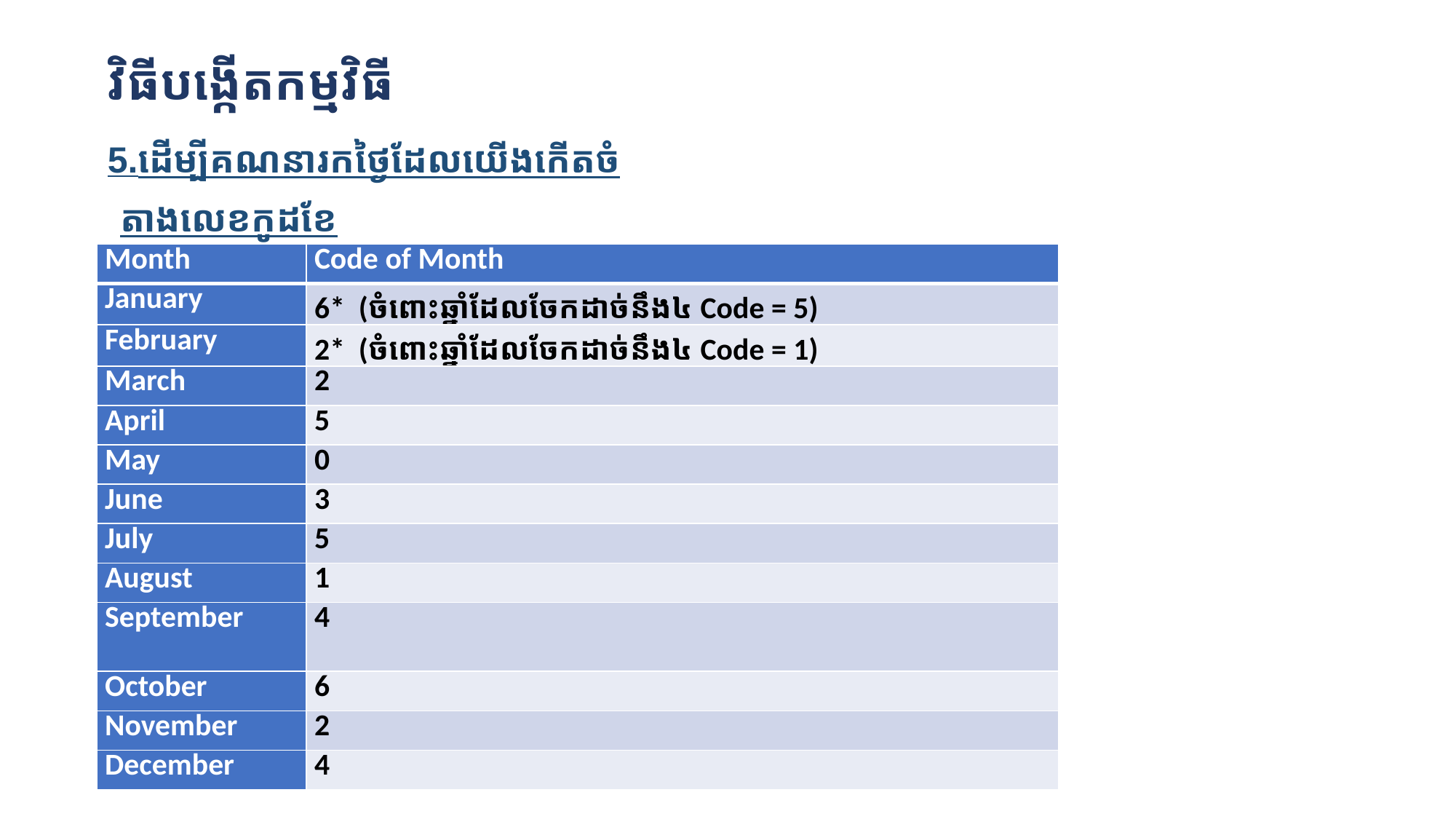

វិធីបង្កើតកម្មវិធី

5.ដើម្បីគណនារកថ្ងៃដែលយើងកើតចំ
តាងលេខកូដខែ

| Month | Code of Month |
| --- | --- |
| January | 6\* (ចំពោះឆ្នាំដែលចែកដាច់នឹង៤ Code = 5) |
| February | 2\* (ចំពោះឆ្នាំដែលចែកដាច់នឹង៤ Code = 1) |
| March | 2 |
| April | 5 |
| May | 0 |
| June | 3 |
| July | 5 |
| August | 1 |
| September | 4 |
| October | 6 |
| November | 2 |
| December | 4 |